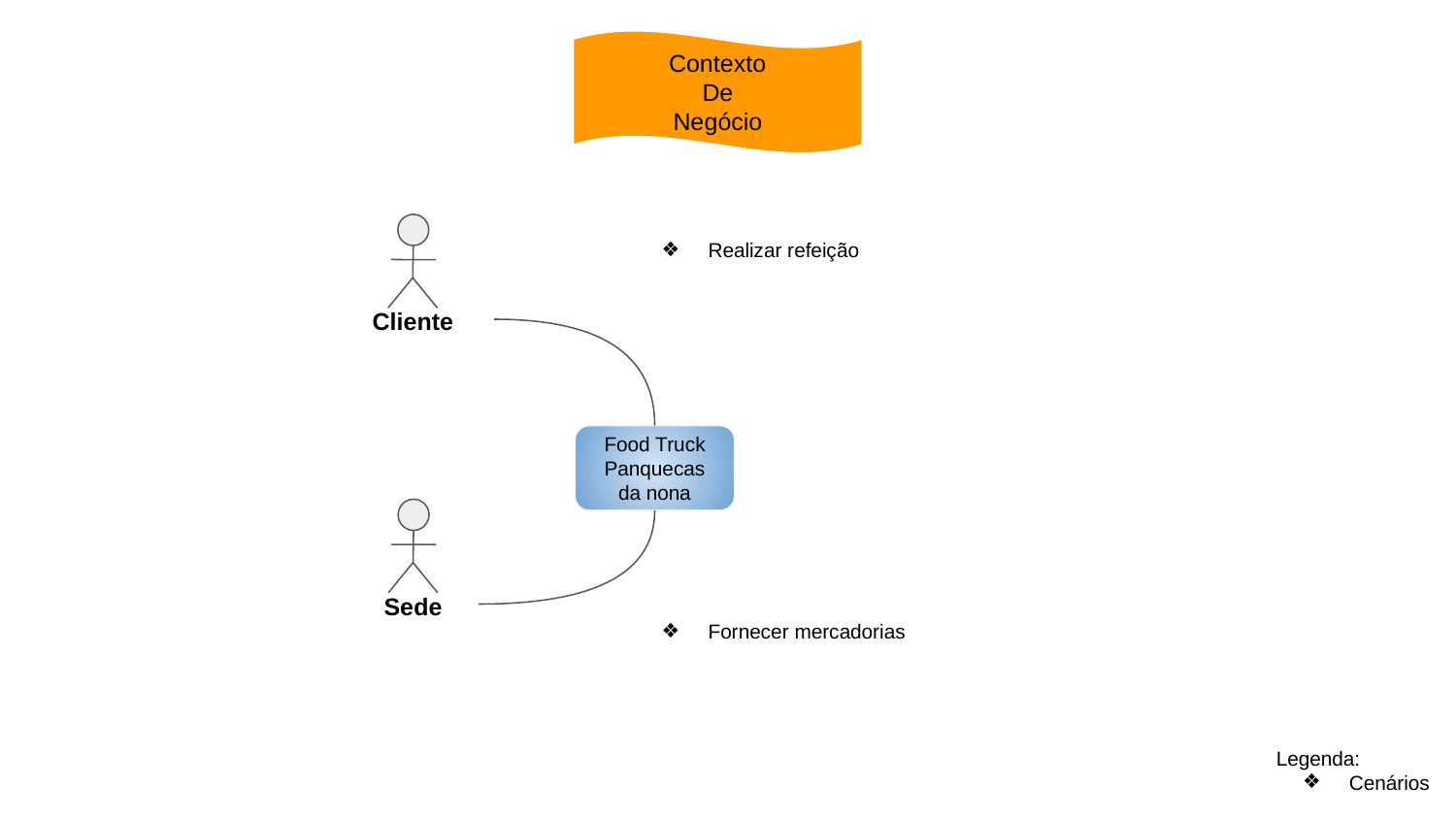

Contexto
De
Negócio

Cliente
Realizar refeição
Food Truck Panquecas da nona

Sede
Fornecer mercadorias
Legenda:
Cenários